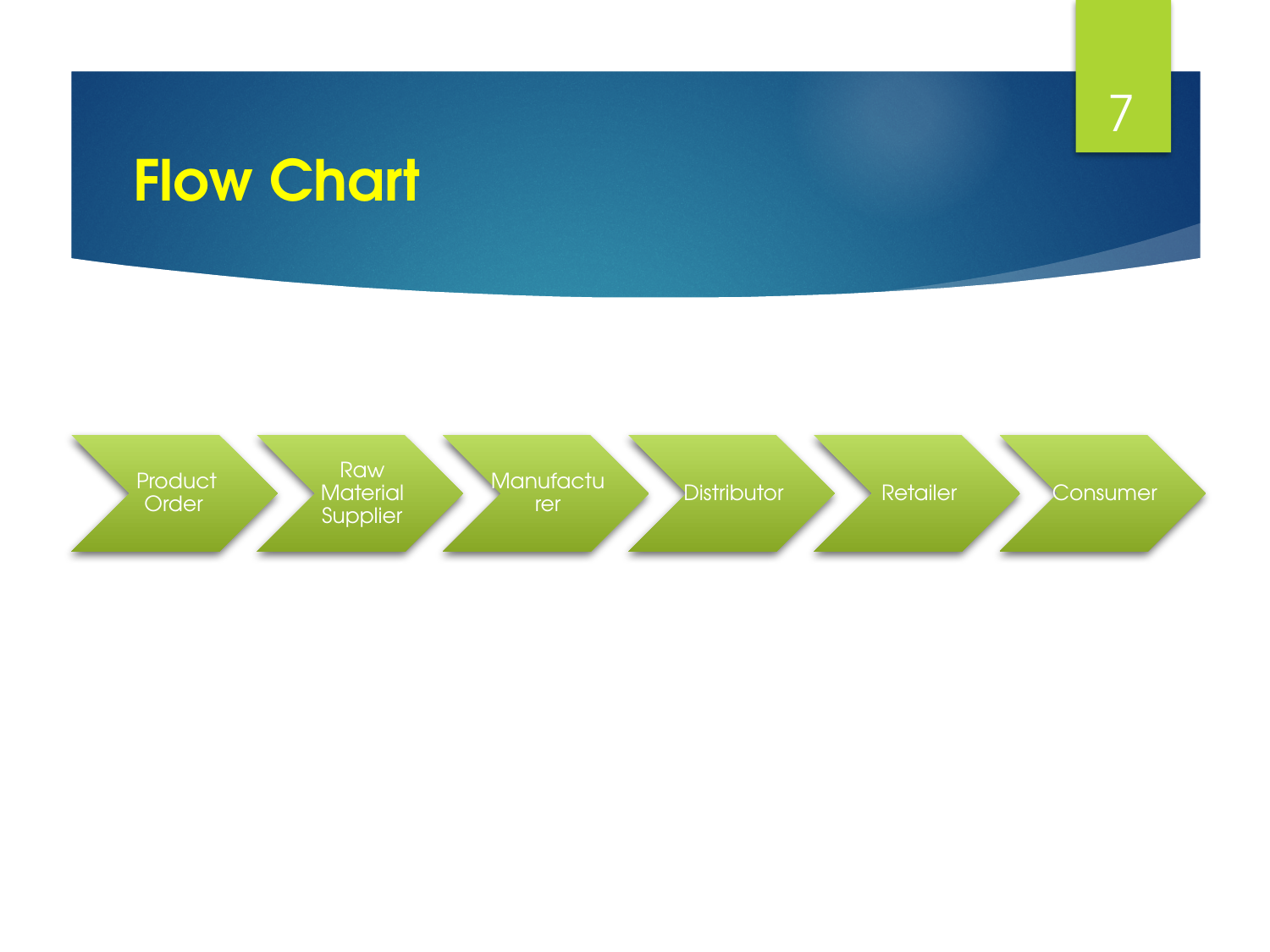

7
# Flow Chart

Product Order

Raw Material Supplier

Manufacturer

Distributor

Retailer

Consumer